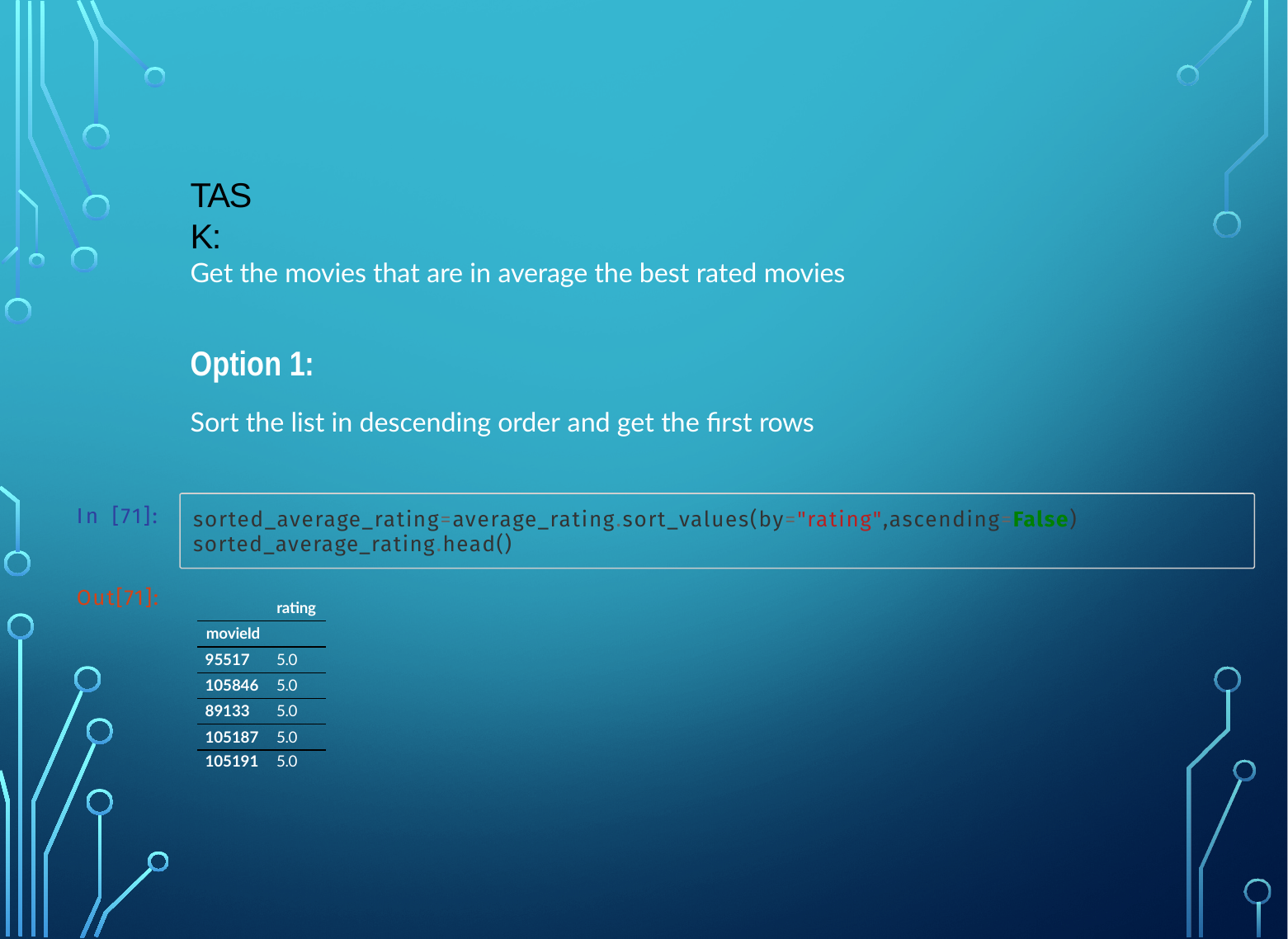

# Task:
Get the movies that are in average the best rated movies

Option 1:
Sort the list in descending order and get the first rows

In [71]:
sorted_average_rating=average_rating.sort_values(by="rating",ascending=False) sorted_average_rating.head()
Out[71]:
|  | rating |
| --- | --- |
| movieId |  |
| 95517 | 5.0 |
| 105846 | 5.0 |
| 89133 | 5.0 |
| 105187 | 5.0 |
| 105191 | 5.0 |